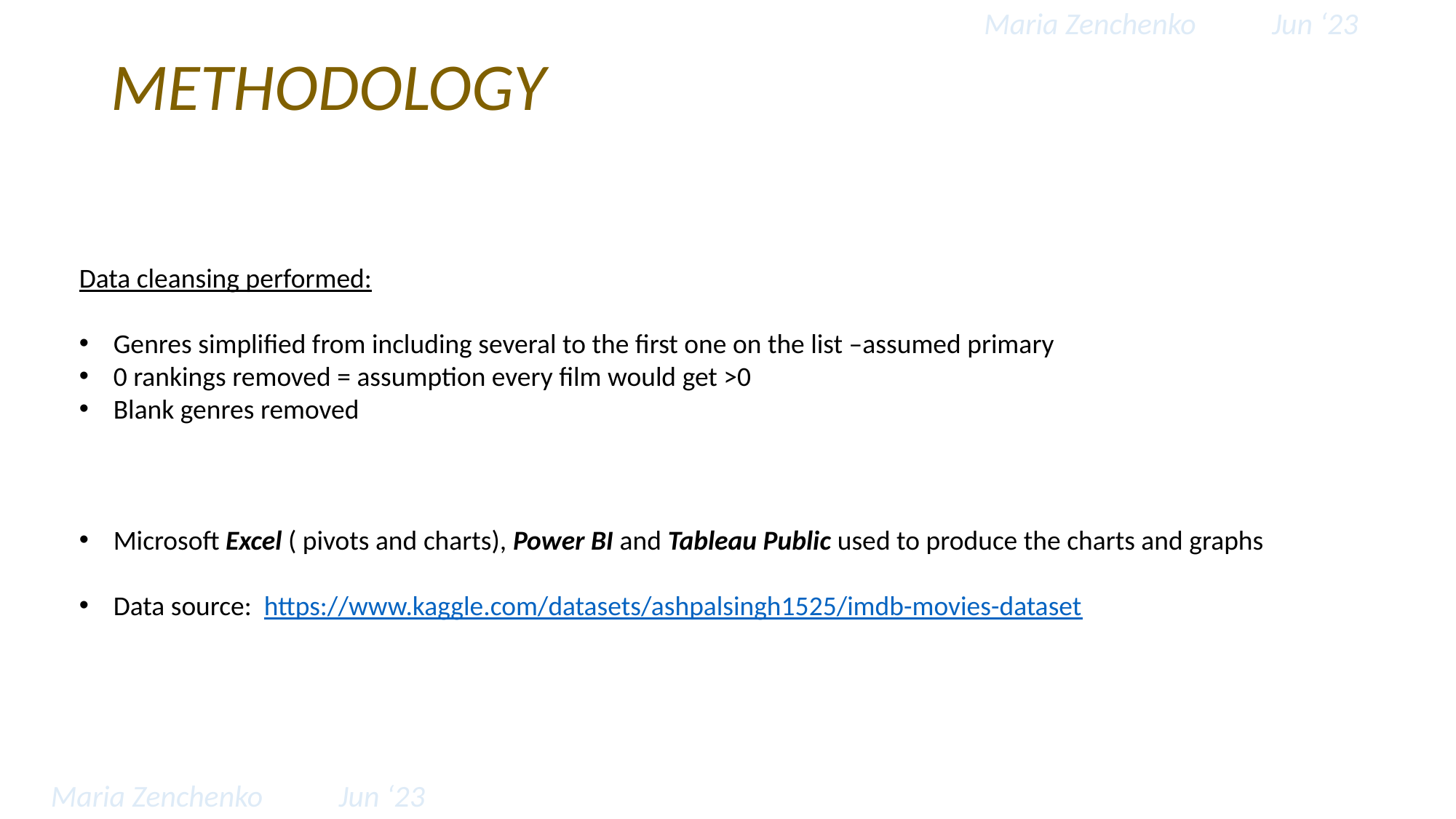

# METHODOLOGY
Data cleansing performed:

Genres simplified from including several to the first one on the list –assumed primary
0 rankings removed = assumption every film would get >0
Blank genres removed

Microsoft Excel ( pivots and charts), Power BI and Tableau Public used to produce the charts and graphs

Data source:  https://www.kaggle.com/datasets/ashpalsingh1525/imdb-movies-dataset